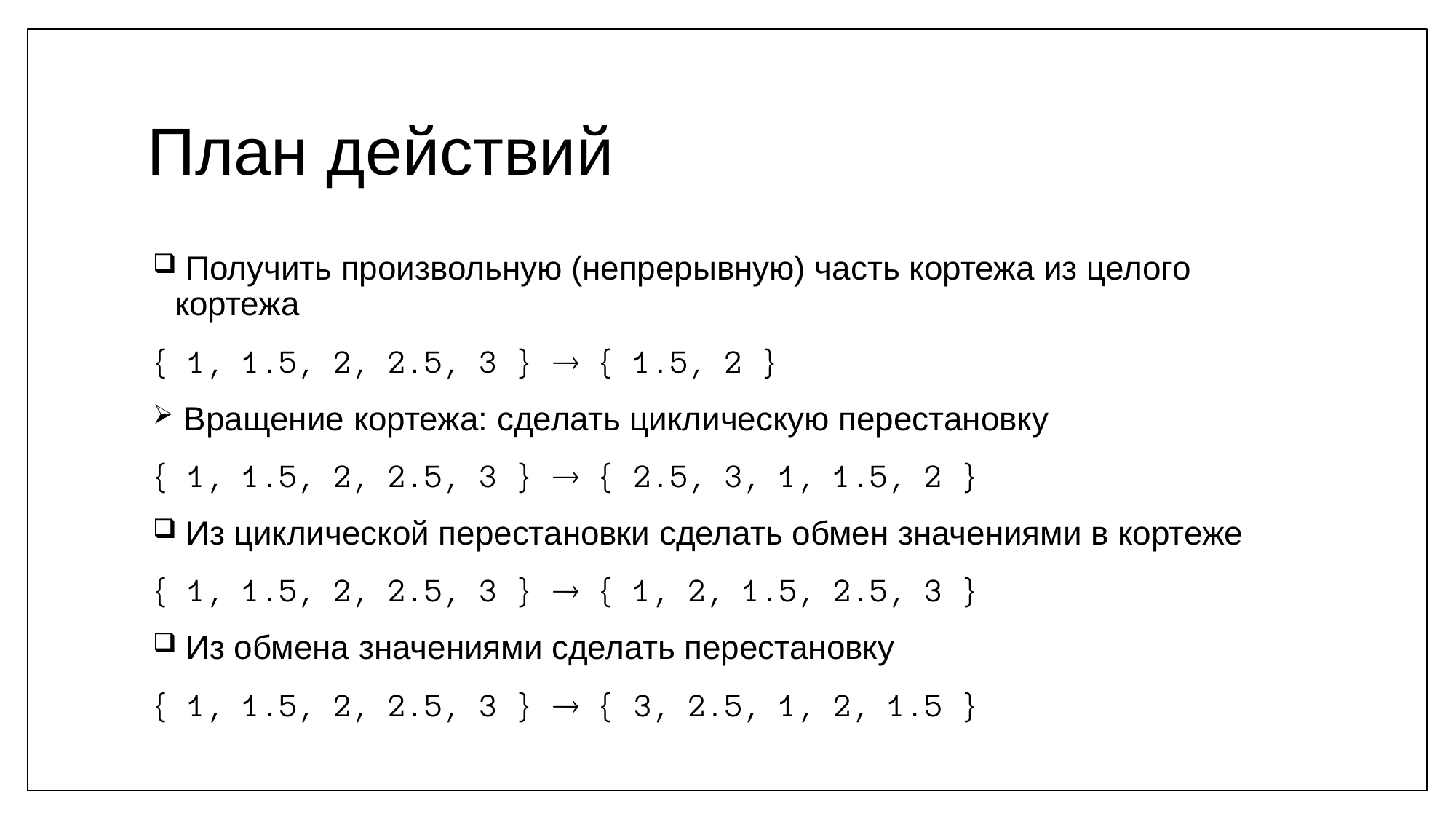

# План действий
 Получить произвольную (непрерывную) часть кортежа из целого кортежа
{ 1, 1.5, 2, 2.5, 3 } → { 1.5, 2 }
 Вращение кортежа: сделать циклическую перестановку
{ 1, 1.5, 2, 2.5, 3 } → { 2.5, 3, 1, 1.5, 2 }
 Из циклической перестановки сделать обмен значениями в кортеже
{ 1, 1.5, 2, 2.5, 3 } → { 1, 2, 1.5, 2.5, 3 }
 Из обмена значениями сделать перестановку
{ 1, 1.5, 2, 2.5, 3 } → { 3, 2.5, 1, 2, 1.5 }